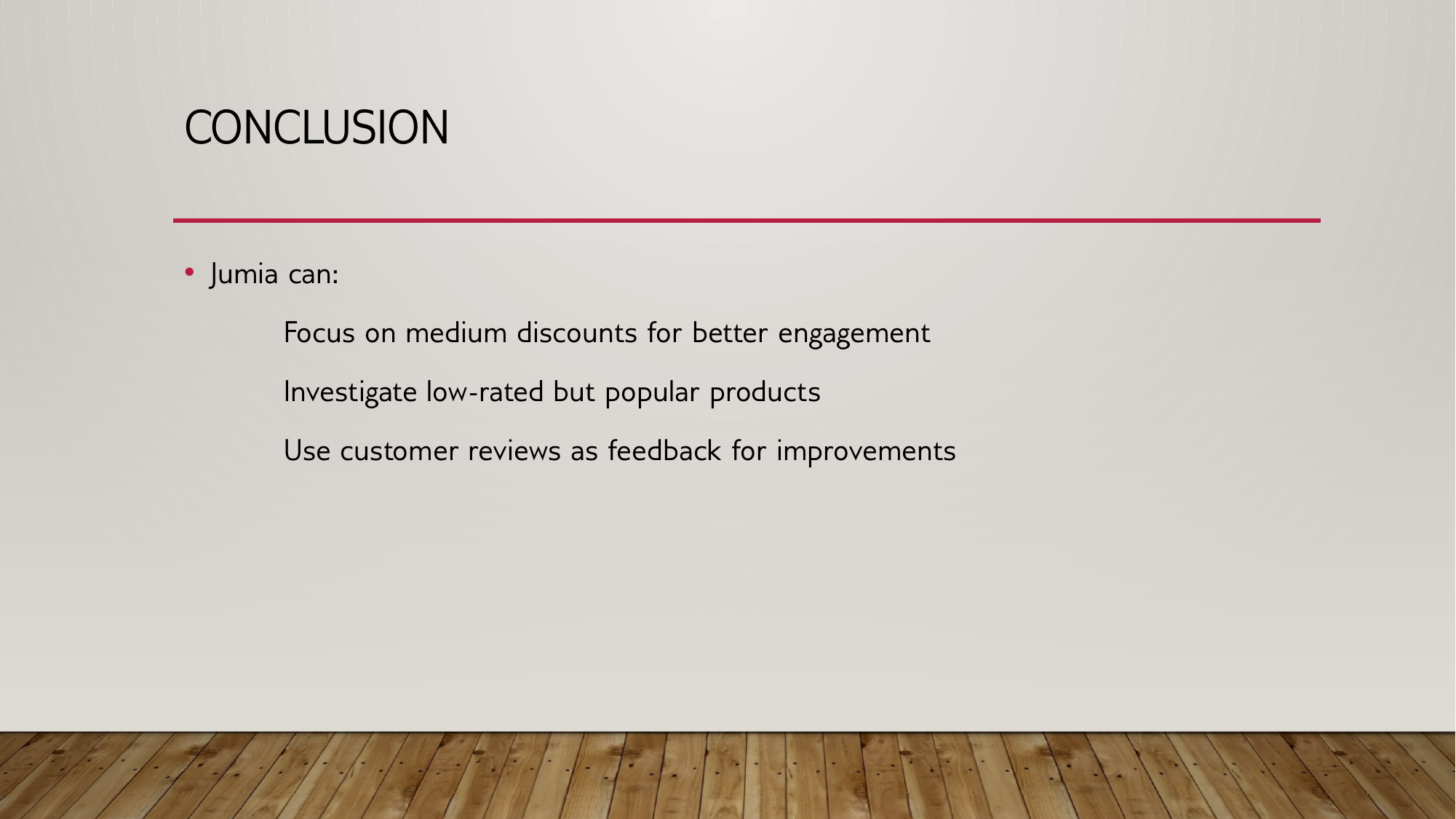

# Conclusion
Jumia can:
           Focus on medium discounts for better engagement
           Investigate low-rated but popular products
           Use customer reviews as feedback for improvements